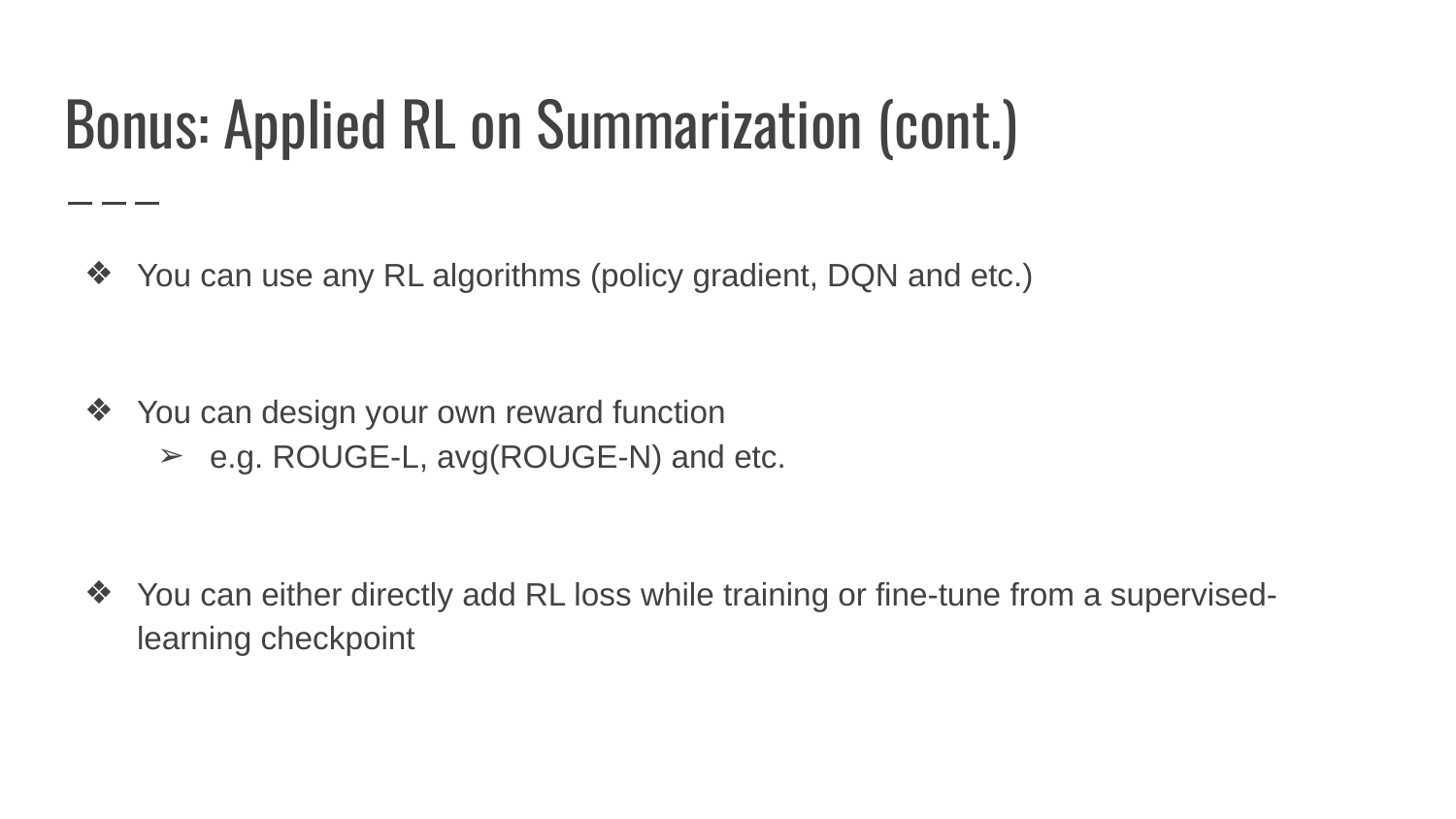

# Bonus: Applied RL on Summarization (cont.)
You can use any RL algorithms (policy gradient, DQN and etc.)

You can design your own reward function
e.g. ROUGE-L, avg(ROUGE-N) and etc.

You can either directly add RL loss while training or fine-tune from a supervised-learning checkpoint